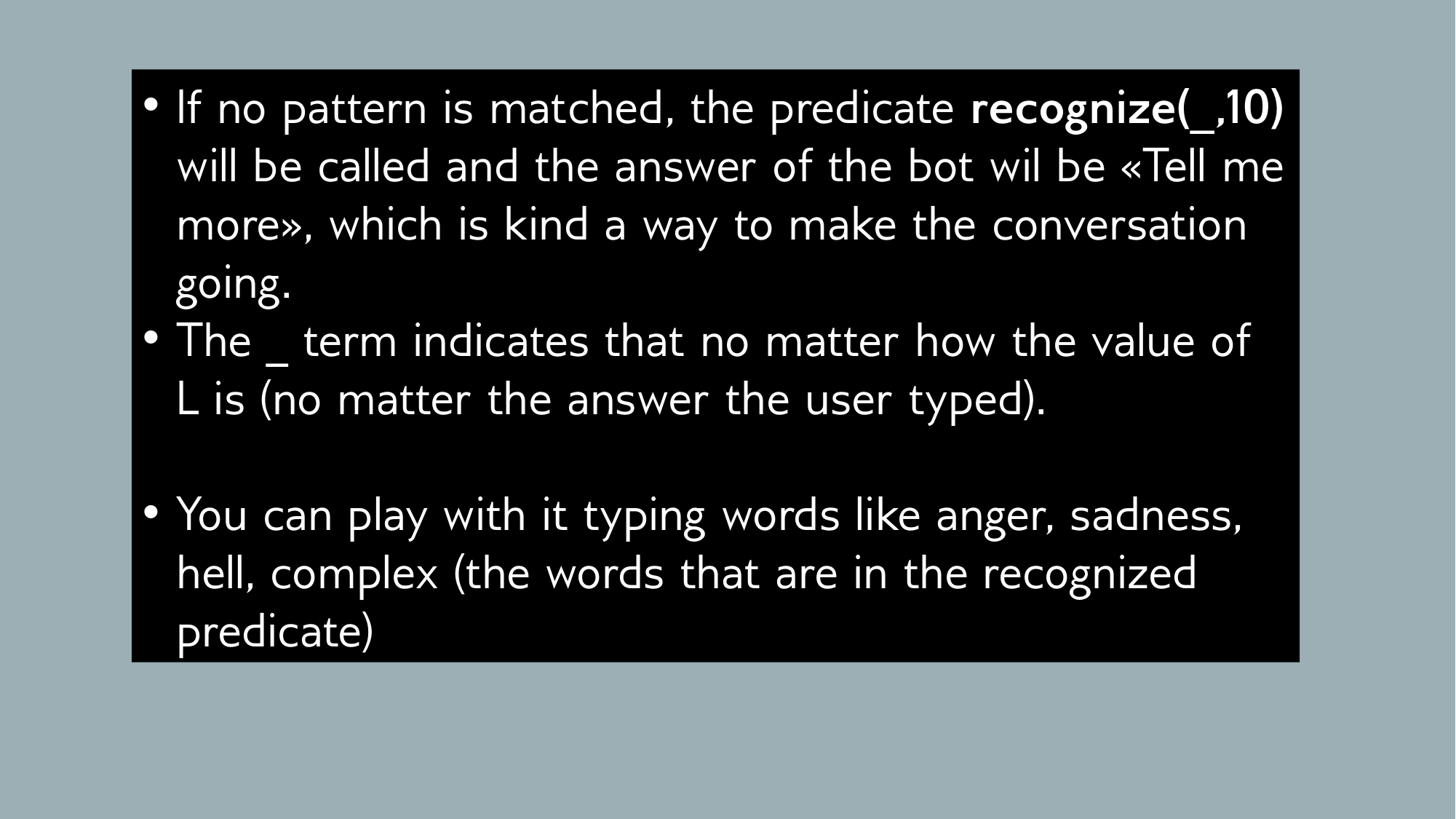

If no pattern is matched, the predicate recognize(_,10) will be called and the answer of the bot wil be «Tell me more», which is kind a way to make the conversation going.
The _ term indicates that no matter how the value of L is (no matter the answer the user typed).

You can play with it typing words like anger, sadness, hell, complex (the words that are in the recognized predicate)